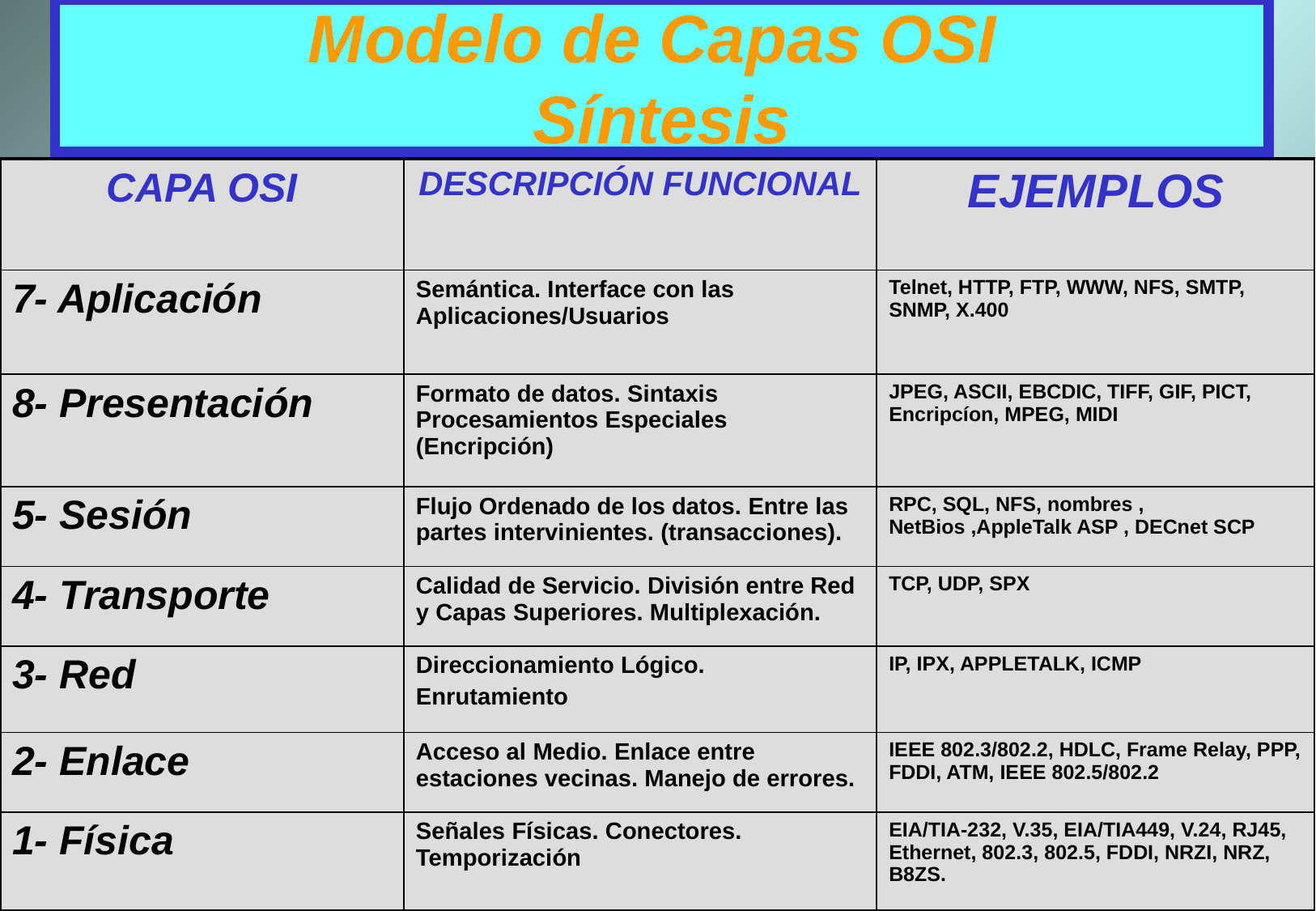

# Modelo de Capas OSI Síntesis
| CAPA OSI | DESCRIPCIÓN FUNCIONAL | EJEMPLOS |
| --- | --- | --- |
| 7- Aplicación | Semántica. Interface con las Aplicaciones/Usuarios | Telnet, HTTP, FTP, WWW, NFS, SMTP, SNMP, X.400 |
| 8- Presentación | Formato de datos. Sintaxis Procesamientos Especiales (Encripción) | JPEG, ASCII, EBCDIC, TIFF, GIF, PICT, Encripcíon, MPEG, MIDI |
| 5- Sesión | Flujo Ordenado de los datos. Entre las partes intervinientes. (transacciones). | RPC, SQL, NFS, nombres , NetBios ,AppleTalk ASP , DECnet SCP |
| 4- Transporte | Calidad de Servicio. División entre Red y Capas Superiores. Multiplexación. | TCP, UDP, SPX |
| 3- Red | Direccionamiento Lógico. Enrutamiento | IP, IPX, APPLETALK, ICMP |
| 2- Enlace | Acceso al Medio. Enlace entre estaciones vecinas. Manejo de errores. | IEEE 802.3/802.2, HDLC, Frame Relay, PPP, FDDI, ATM, IEEE 802.5/802.2 |
| 1- Física | Señales Físicas. Conectores. Temporización | EIA/TIA-232, V.35, EIA/TIA449, V.24, RJ45, Ethernet, 802.3, 802.5, FDDI, NRZI, NRZ, B8ZS. |
54